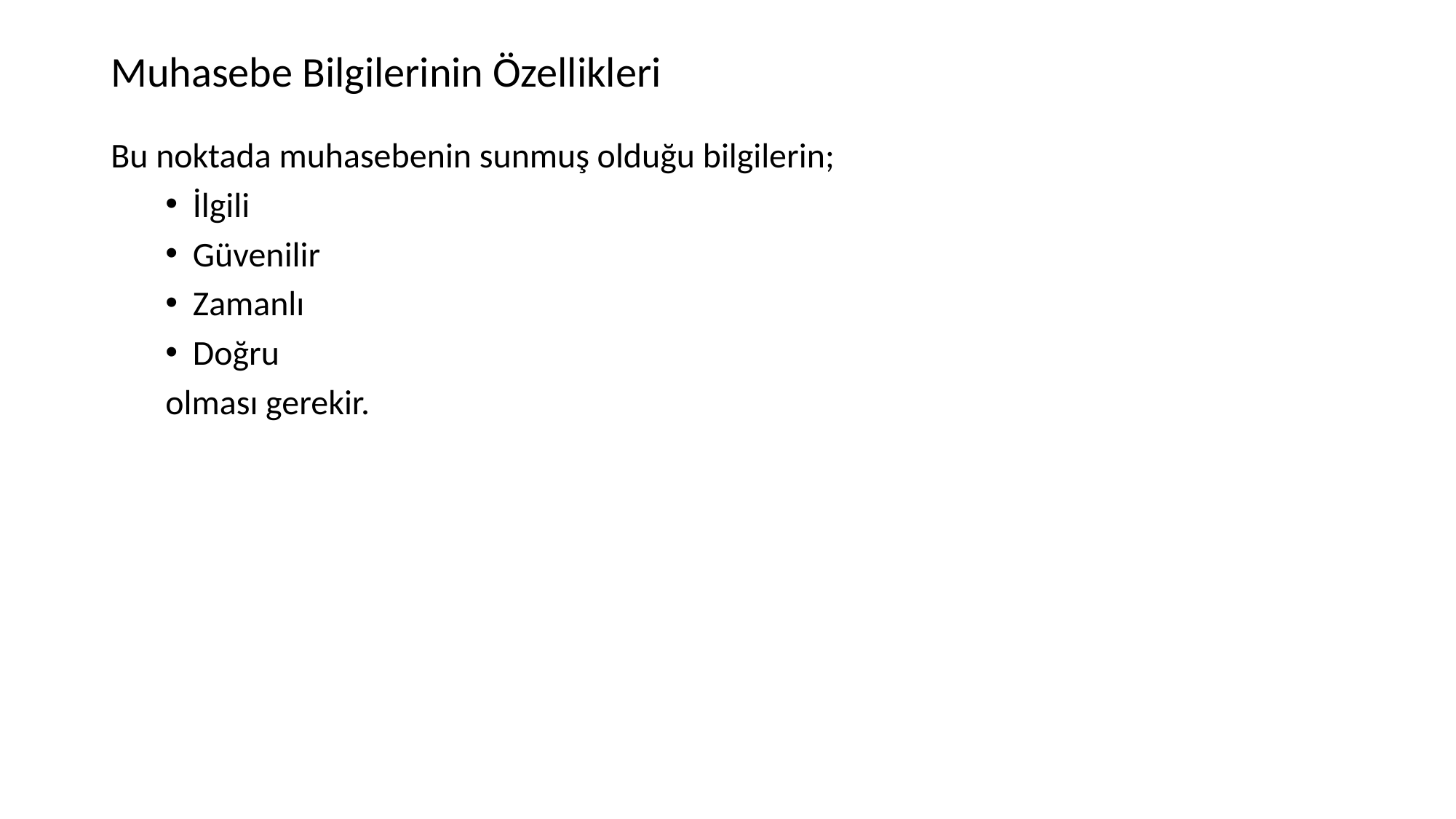

# Muhasebe Bilgilerinin Özellikleri
Bu noktada muhasebenin sunmuş olduğu bilgilerin;
İlgili
Güvenilir
Zamanlı
Doğru
olması gerekir.